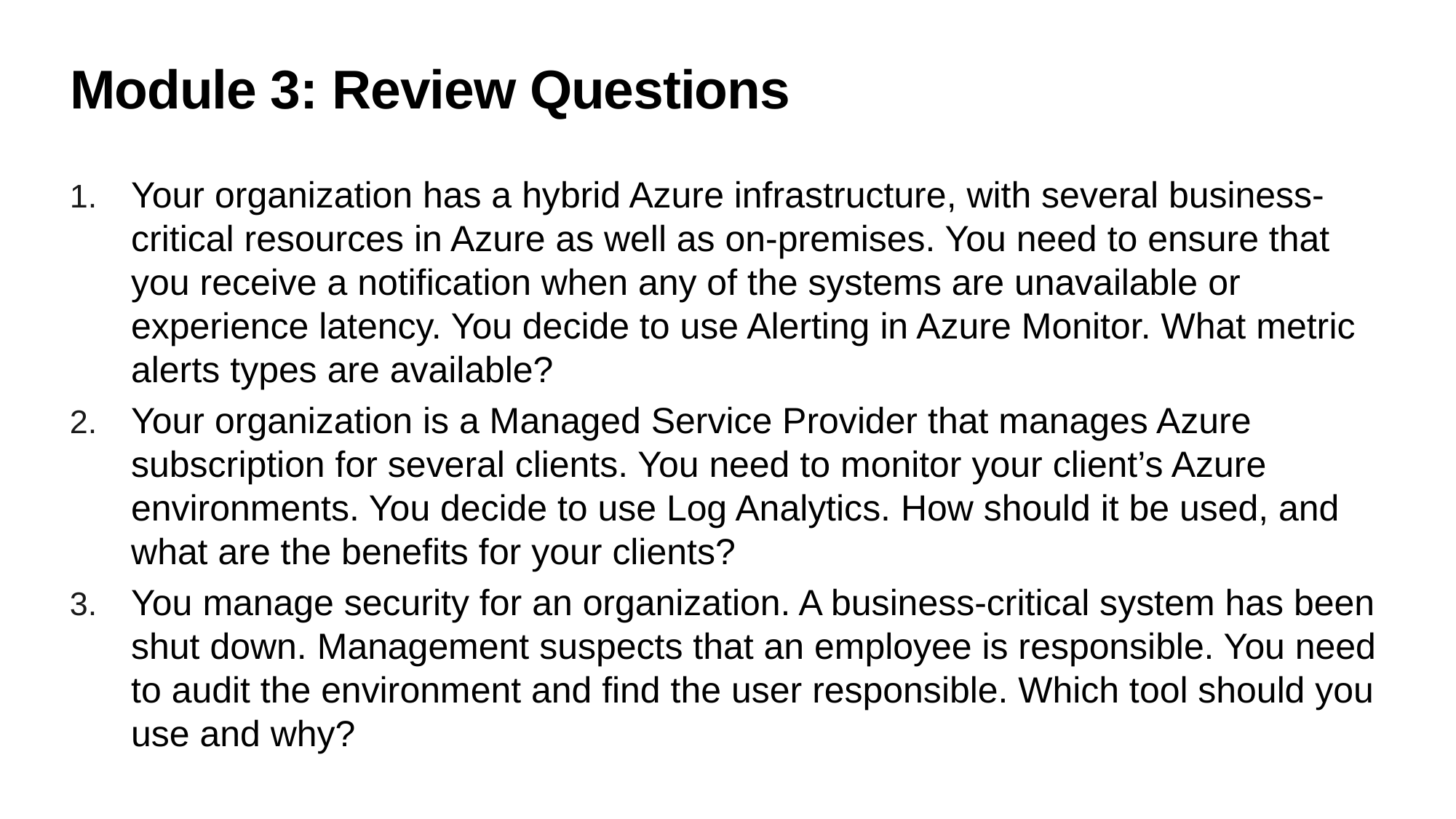

# Module 3: Review Questions
Your organization has a hybrid Azure infrastructure, with several business-critical resources in Azure as well as on-premises. You need to ensure that you receive a notification when any of the systems are unavailable or experience latency. You decide to use Alerting in Azure Monitor. What metric alerts types are available?
Your organization is a Managed Service Provider that manages Azure subscription for several clients. You need to monitor your client’s Azure environments. You decide to use Log Analytics. How should it be used, and what are the benefits for your clients?
You manage security for an organization. A business-critical system has been shut down. Management suspects that an employee is responsible. You need to audit the environment and find the user responsible. Which tool should you use and why?